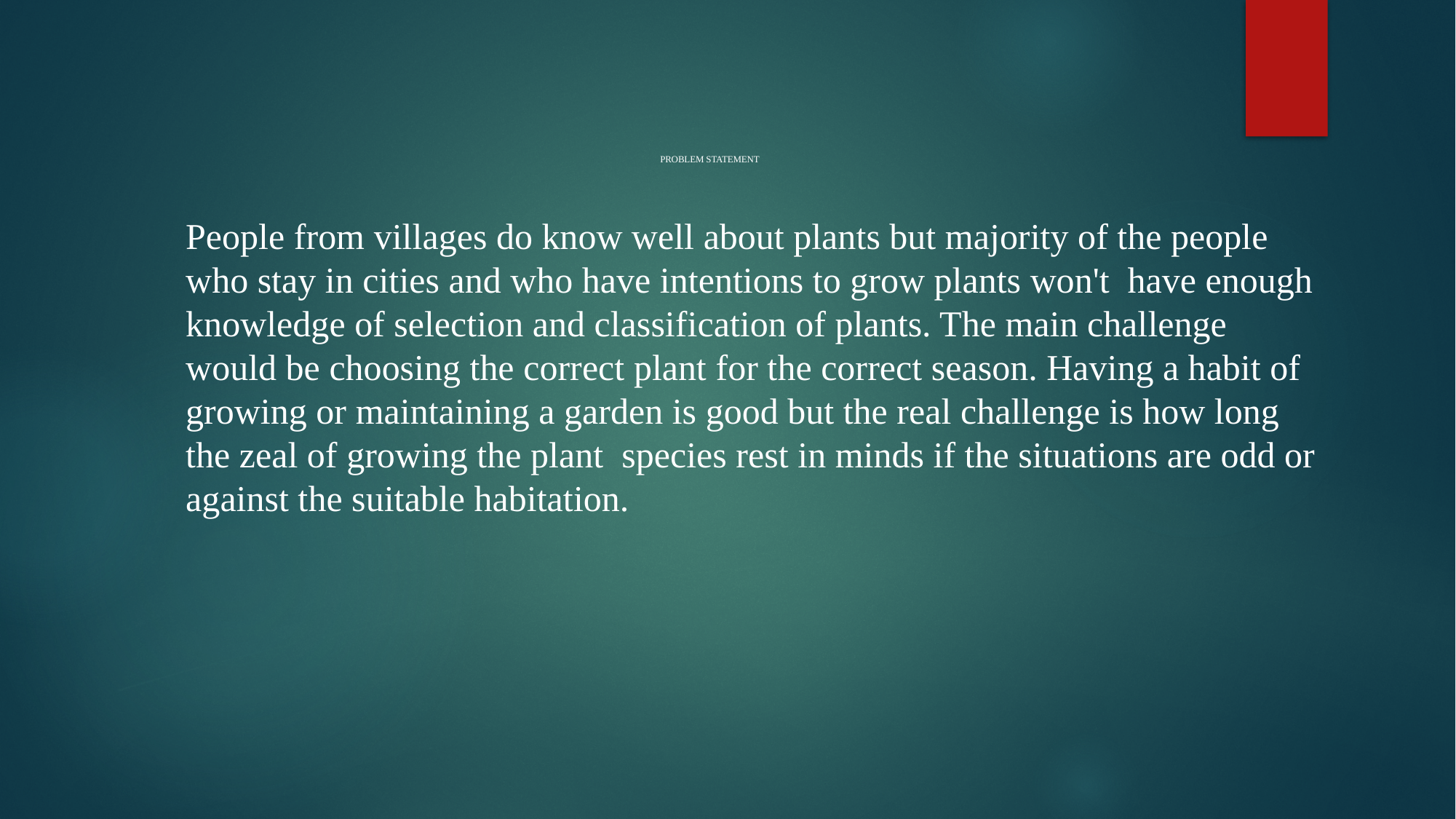

# PROBLEM STATEMENT
People from villages do know well about plants but majority of the people who stay in cities and who have intentions to grow plants won't  have enough knowledge of selection and classification of plants. The main challenge would be choosing the correct plant for the correct season. Having a habit of growing or maintaining a garden is good but the real challenge is how long the zeal of growing the plant  species rest in minds if the situations are odd or against the suitable habitation.